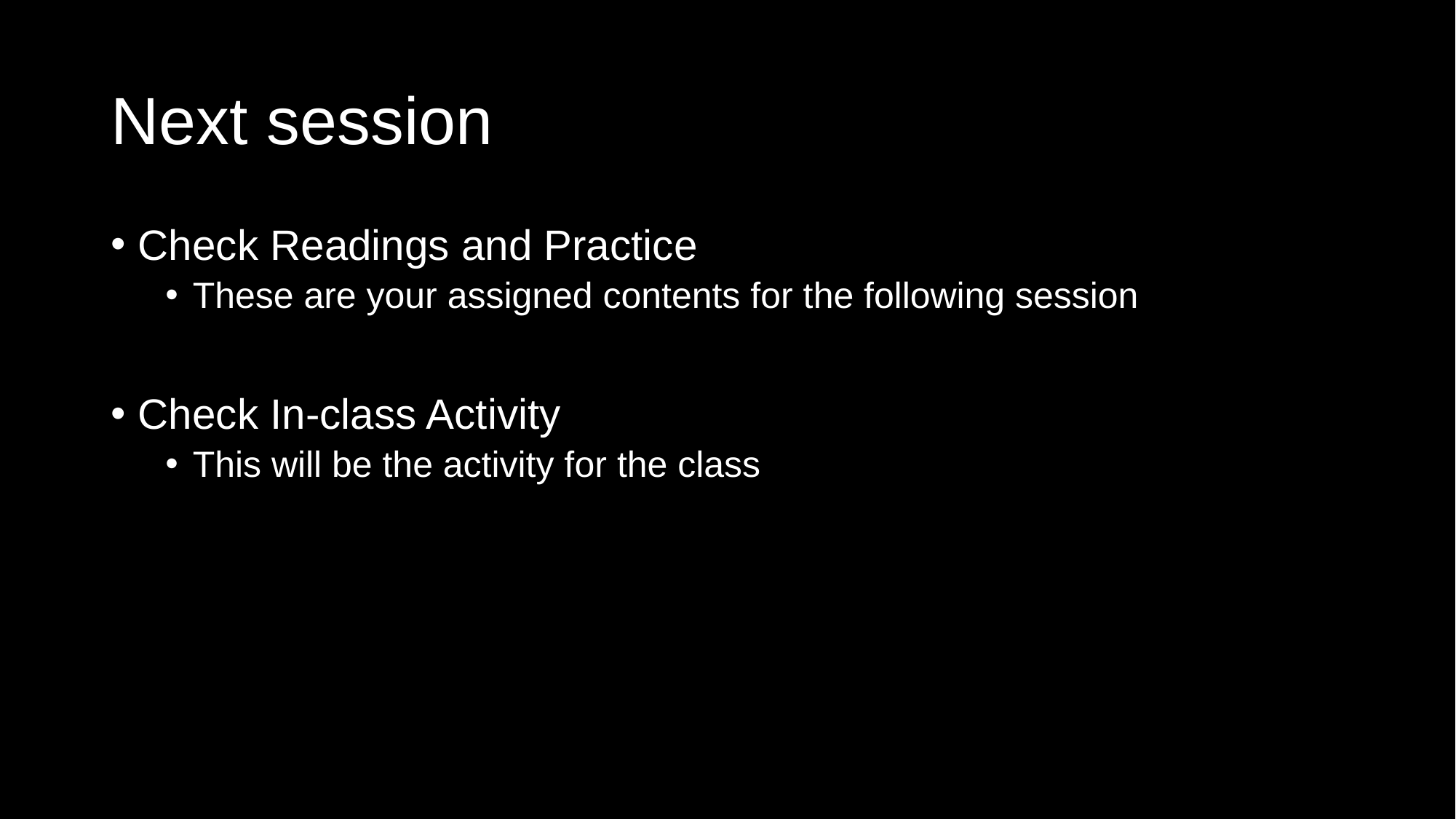

# Next session
Check Readings and Practice
These are your assigned contents for the following session

Check In-class Activity
This will be the activity for the class